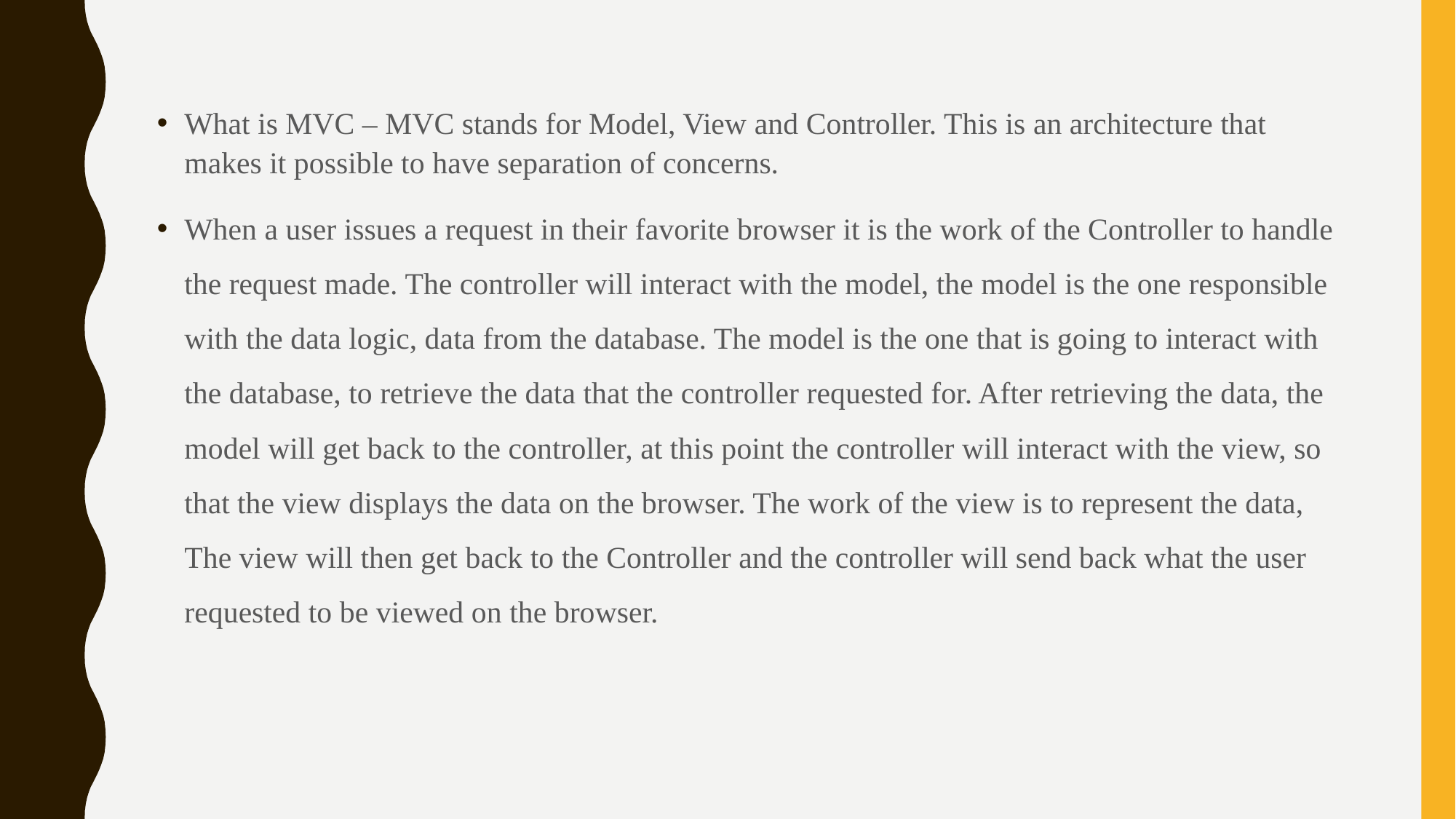

What is MVC – MVC stands for Model, View and Controller. This is an architecture that makes it possible to have separation of concerns.
When a user issues a request in their favorite browser it is the work of the Controller to handle the request made. The controller will interact with the model, the model is the one responsible with the data logic, data from the database. The model is the one that is going to interact with the database, to retrieve the data that the controller requested for. After retrieving the data, the model will get back to the controller, at this point the controller will interact with the view, so that the view displays the data on the browser. The work of the view is to represent the data, The view will then get back to the Controller and the controller will send back what the user requested to be viewed on the browser.